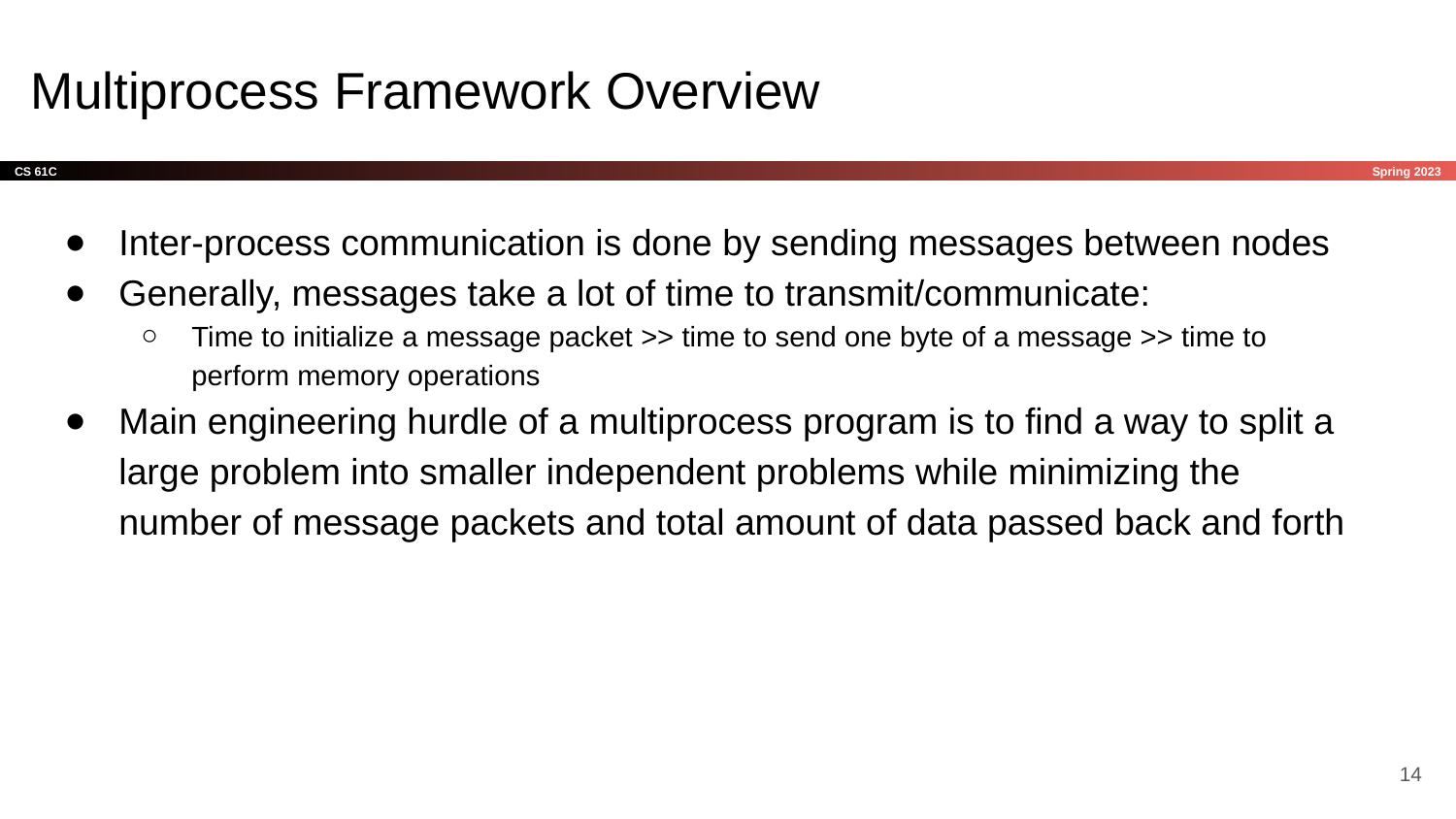

# Multiprocess Framework Overview
Inter-process communication is done by sending messages between nodes
Generally, messages take a lot of time to transmit/communicate:
Time to initialize a message packet >> time to send one byte of a message >> time to perform memory operations
Main engineering hurdle of a multiprocess program is to find a way to split a large problem into smaller independent problems while minimizing the number of message packets and total amount of data passed back and forth
14